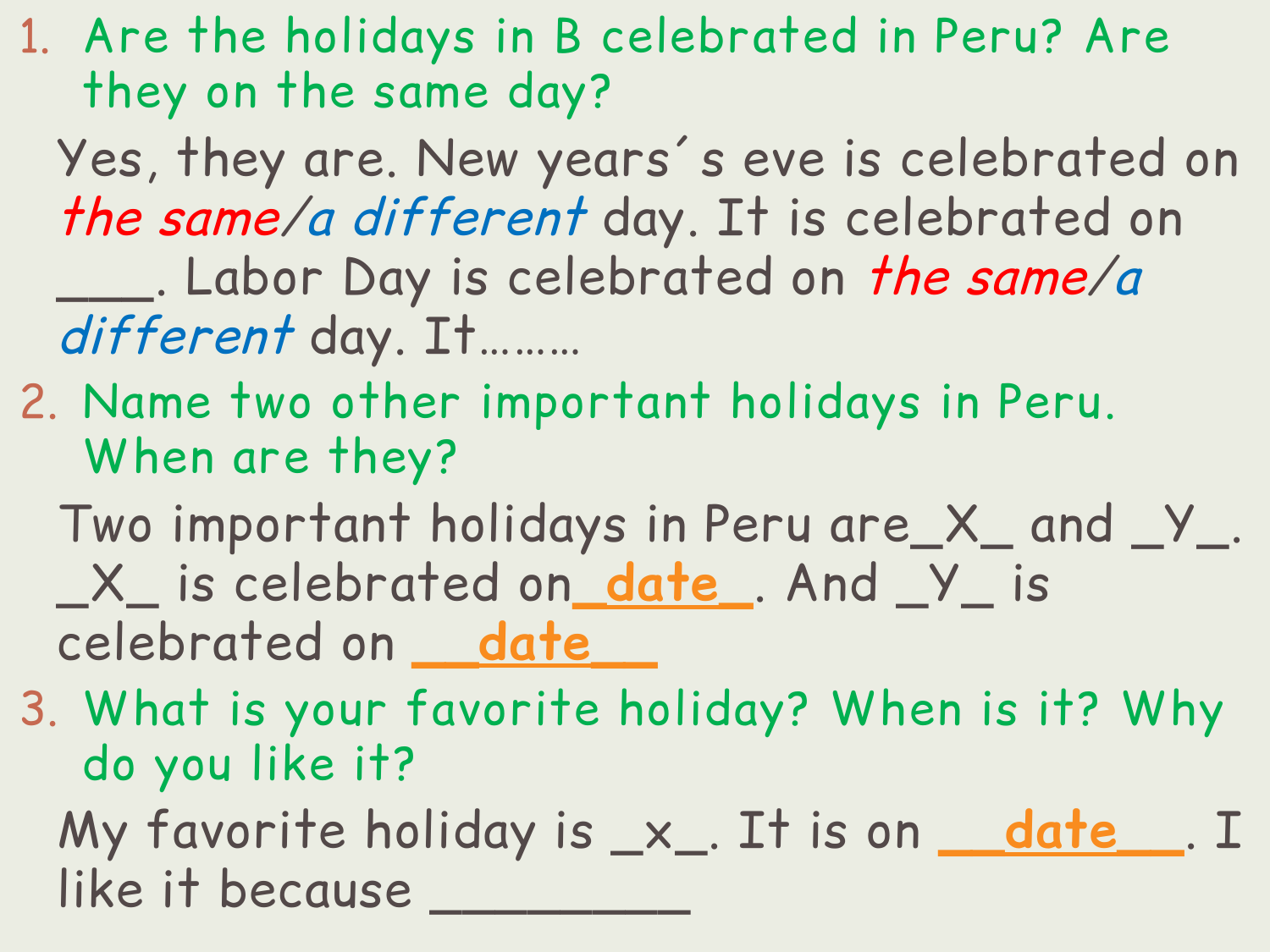

Are the holidays in B celebrated in Peru? Are they on the same day?
Yes, they are. New years´s eve is celebrated on the same/a different day. It is celebrated on ___. Labor Day is celebrated on the same/a different day. It………
Name two other important holidays in Peru. When are they?
Two important holidays in Peru are_X_ and _Y_. _X_ is celebrated on_date_. And _Y_ is celebrated on __date__
What is your favorite holiday? When is it? Why do you like it?
My favorite holiday is _x_. It is on __date__. I like it because ________